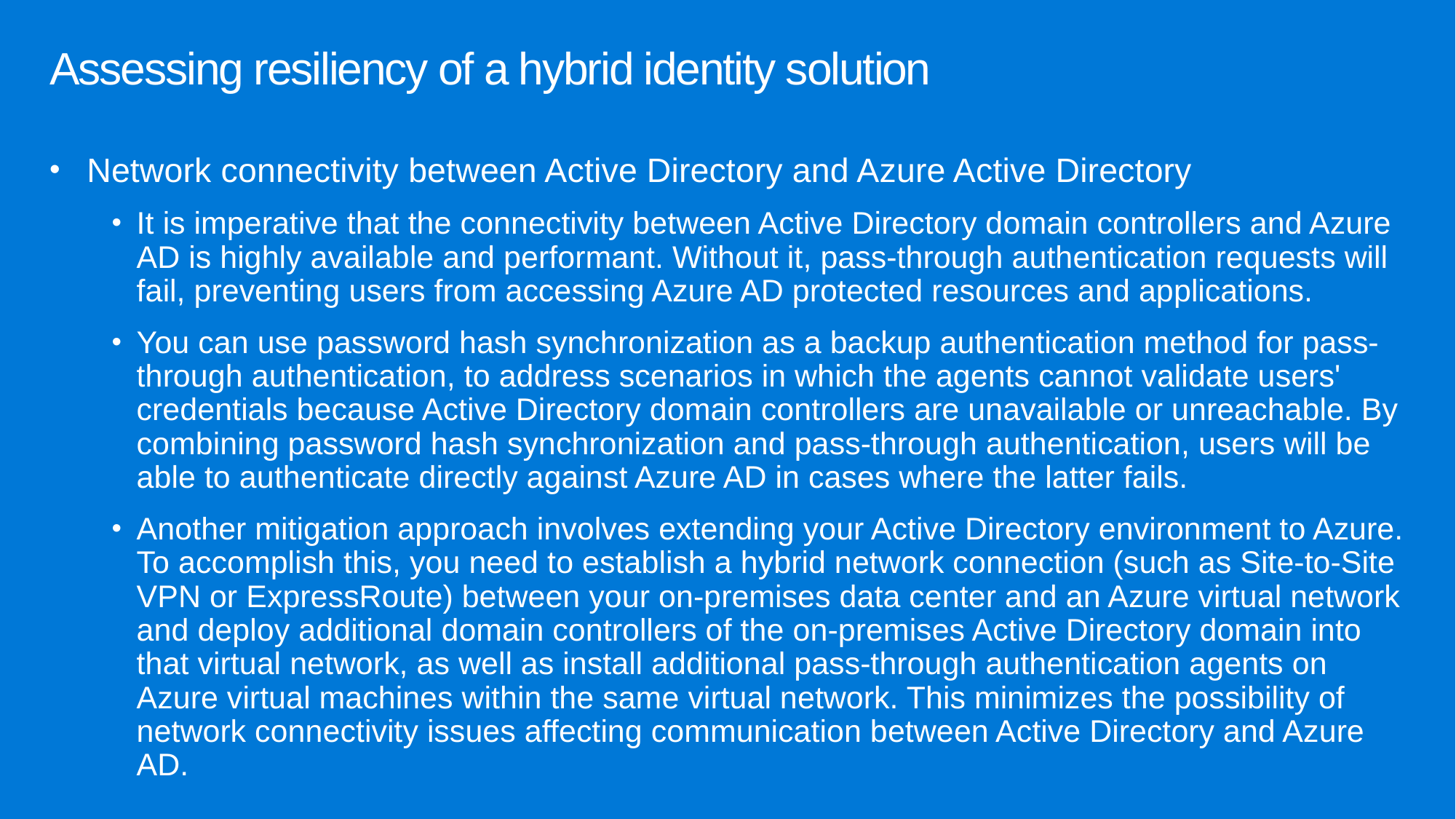

# Assessing resiliency of a hybrid identity solution
Network connectivity between Active Directory and Azure Active Directory
It is imperative that the connectivity between Active Directory domain controllers and Azure AD is highly available and performant. Without it, pass-through authentication requests will fail, preventing users from accessing Azure AD protected resources and applications.
You can use password hash synchronization as a backup authentication method for pass-through authentication, to address scenarios in which the agents cannot validate users' credentials because Active Directory domain controllers are unavailable or unreachable. By combining password hash synchronization and pass-through authentication, users will be able to authenticate directly against Azure AD in cases where the latter fails.
Another mitigation approach involves extending your Active Directory environment to Azure. To accomplish this, you need to establish a hybrid network connection (such as Site-to-Site VPN or ExpressRoute) between your on-premises data center and an Azure virtual network and deploy additional domain controllers of the on-premises Active Directory domain into that virtual network, as well as install additional pass-through authentication agents on Azure virtual machines within the same virtual network. This minimizes the possibility of network connectivity issues affecting communication between Active Directory and Azure AD.